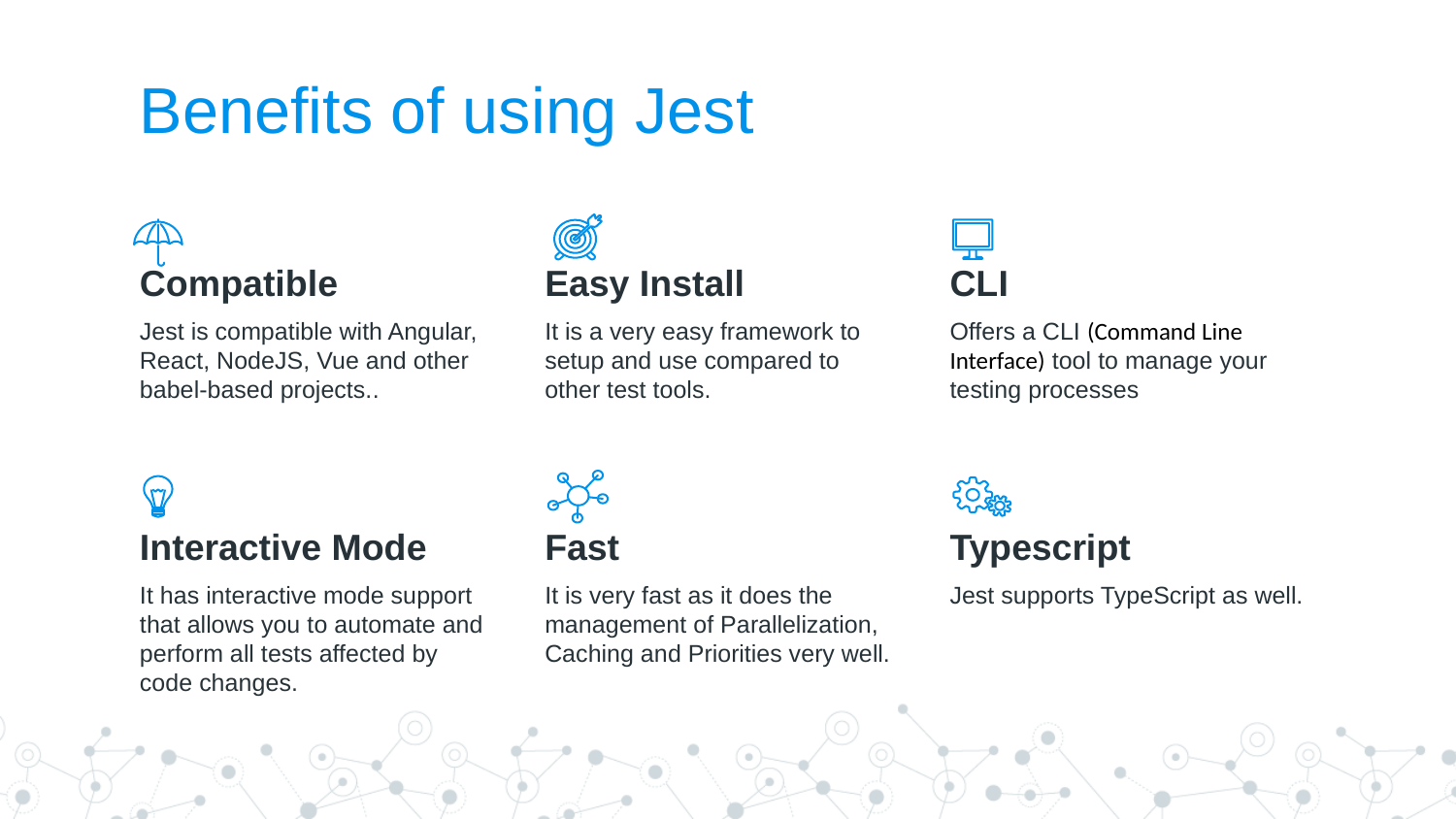

# Benefits of using Jest

Compatible
Jest is compatible with Angular, React, NodeJS, Vue and other babel-based projects..
Easy Install
It is a very easy framework to setup and use compared to other test tools.
CLI
Offers a CLI (Command Line Interface) tool to manage your testing processes

Interactive Mode
It has interactive mode support that allows you to automate and perform all tests affected by code changes.
Fast
It is very fast as it does the management of Parallelization, Caching and Priorities very well.
Typescript
Jest supports TypeScript as well.